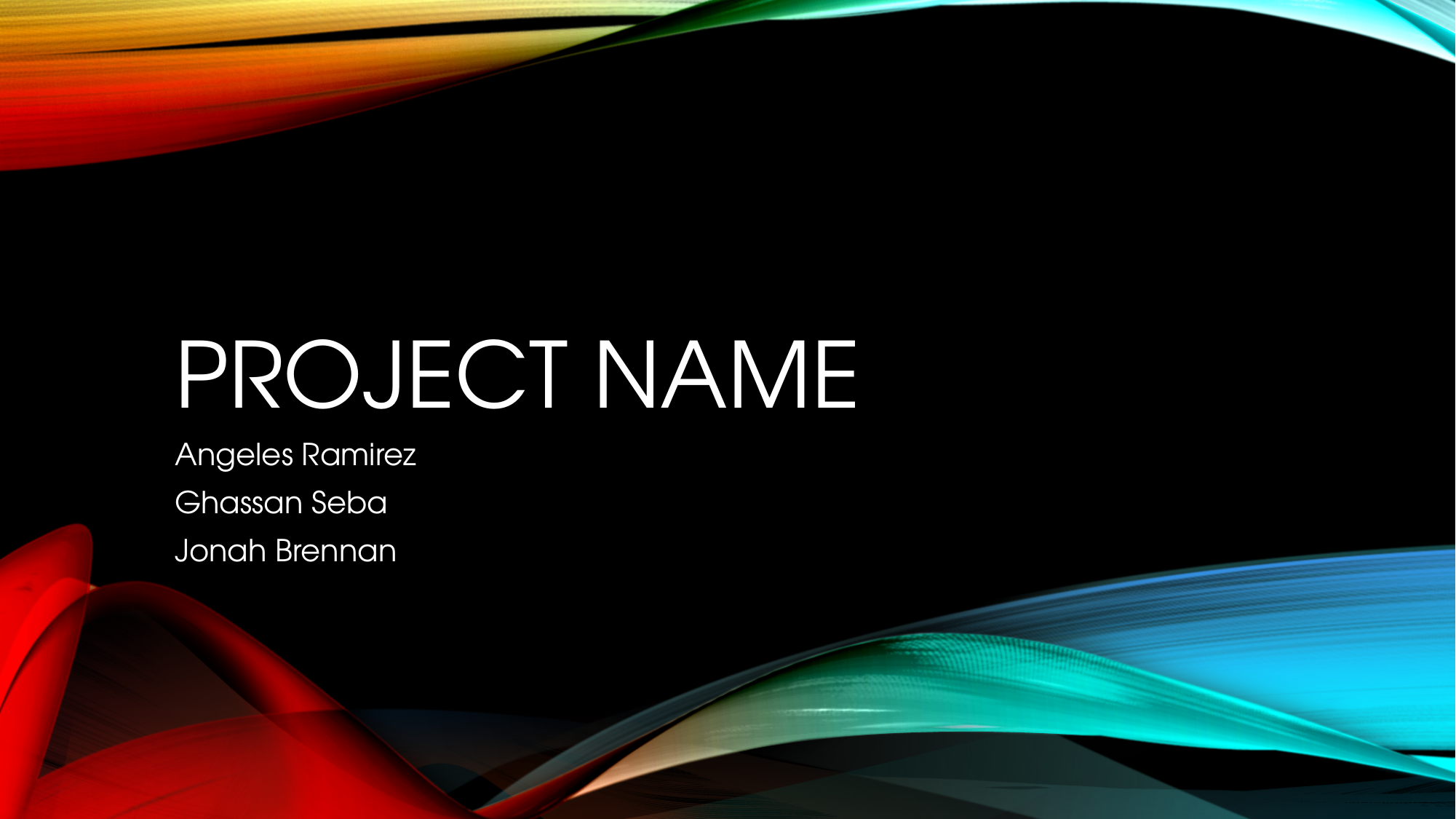

# Project Name
Angeles Ramirez
Ghassan Seba
Jonah Brennan